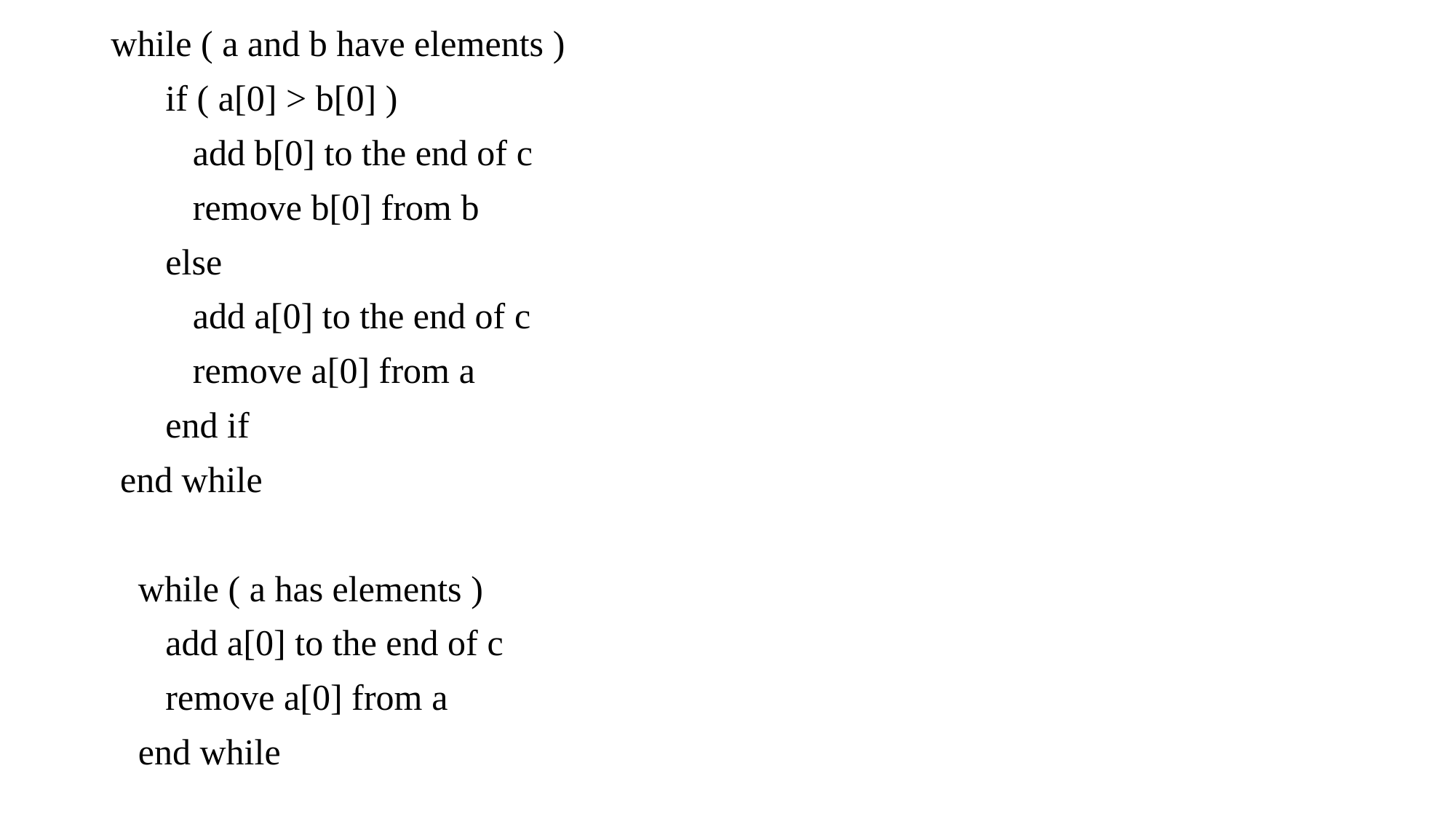

while ( a and b have elements )
      if ( a[0] > b[0] )
         add b[0] to the end of c
         remove b[0] from b
      else
         add a[0] to the end of c
         remove a[0] from a
      end if
 end while

   while ( a has elements )
      add a[0] to the end of c
      remove a[0] from a
   end while